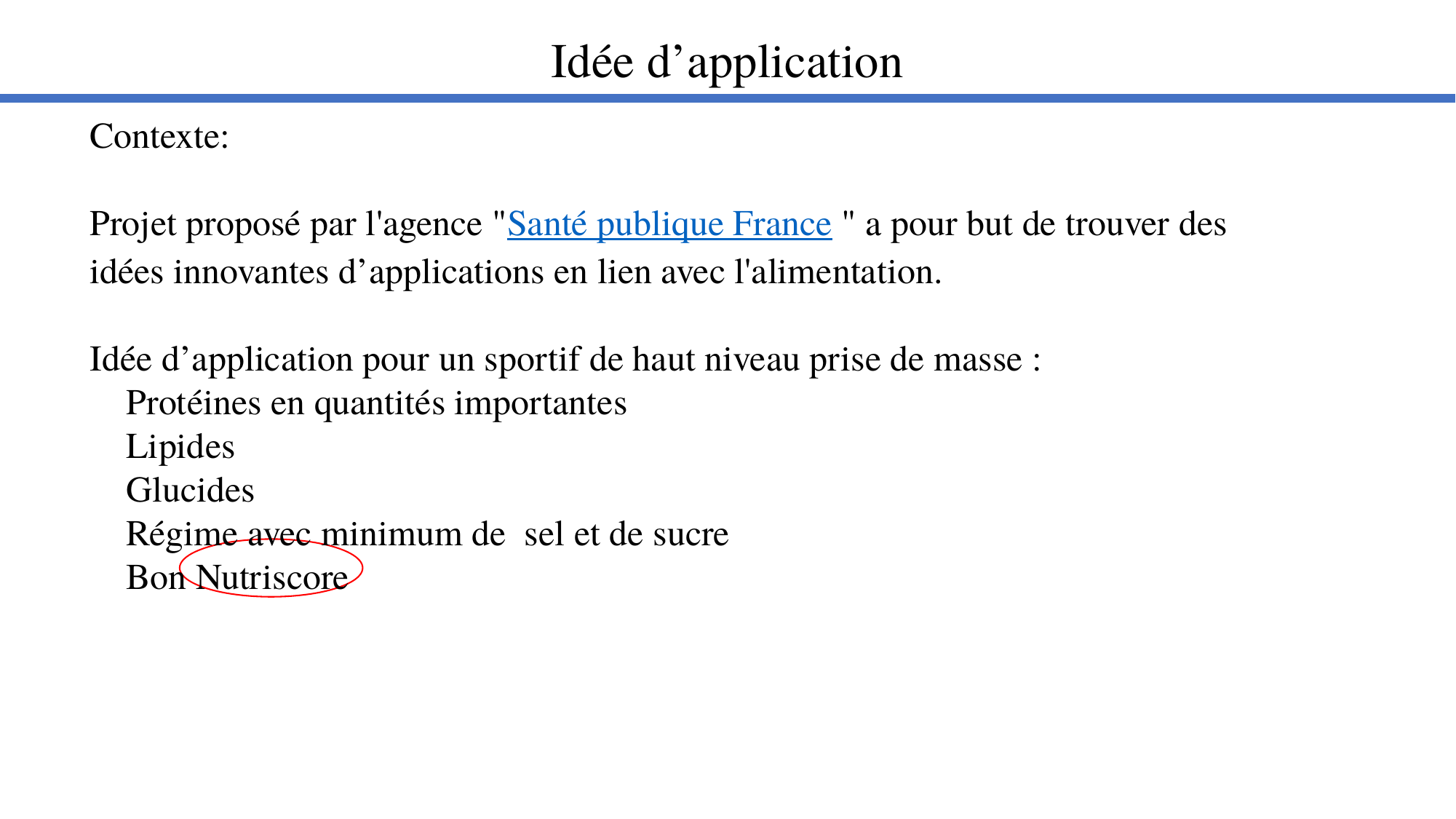

Idée d’application
Contexte:

Projet proposé par l'agence "Santé publique France " a pour but de trouver des idées innovantes d’applications en lien avec l'alimentation.

Idée d’application pour un sportif de haut niveau prise de masse :
    Protéines en quantités importantes
    Lipides
    Glucides
    Régime avec minimum de  sel et de sucre
    Bon Nutriscore